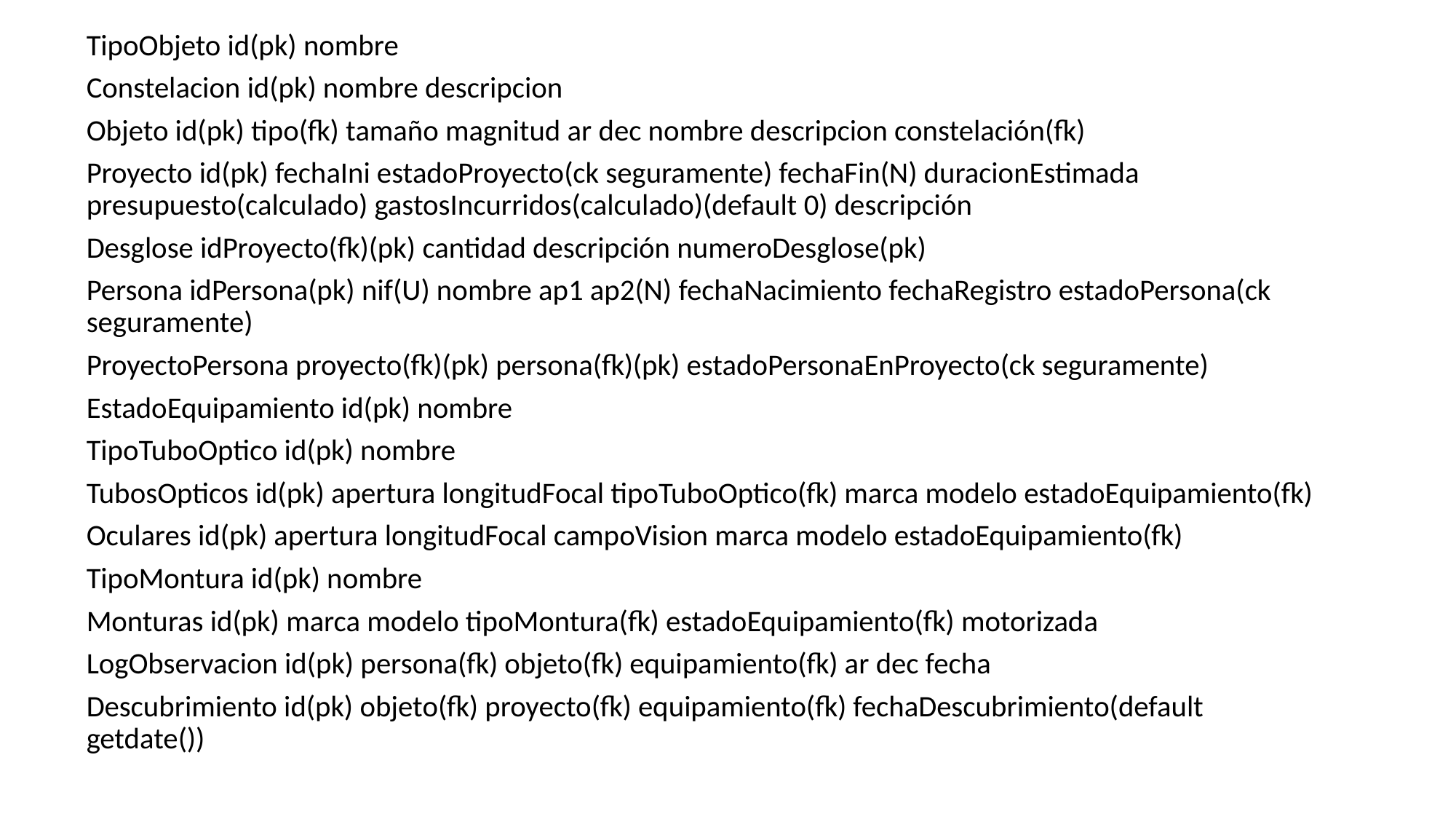

TipoObjeto id(pk) nombre
Constelacion id(pk) nombre descripcion
Objeto id(pk) tipo(fk) tamaño magnitud ar dec nombre descripcion constelación(fk)
Proyecto id(pk) fechaIni estadoProyecto(ck seguramente) fechaFin(N) duracionEstimada presupuesto(calculado) gastosIncurridos(calculado)(default 0) descripción
Desglose idProyecto(fk)(pk) cantidad descripción numeroDesglose(pk)
Persona idPersona(pk) nif(U) nombre ap1 ap2(N) fechaNacimiento fechaRegistro estadoPersona(ck seguramente)
ProyectoPersona proyecto(fk)(pk) persona(fk)(pk) estadoPersonaEnProyecto(ck seguramente)
EstadoEquipamiento id(pk) nombre
TipoTuboOptico id(pk) nombre
TubosOpticos id(pk) apertura longitudFocal tipoTuboOptico(fk) marca modelo estadoEquipamiento(fk)
Oculares id(pk) apertura longitudFocal campoVision marca modelo estadoEquipamiento(fk)
TipoMontura id(pk) nombre
Monturas id(pk) marca modelo tipoMontura(fk) estadoEquipamiento(fk) motorizada
LogObservacion id(pk) persona(fk) objeto(fk) equipamiento(fk) ar dec fecha
Descubrimiento id(pk) objeto(fk) proyecto(fk) equipamiento(fk) fechaDescubrimiento(default getdate())